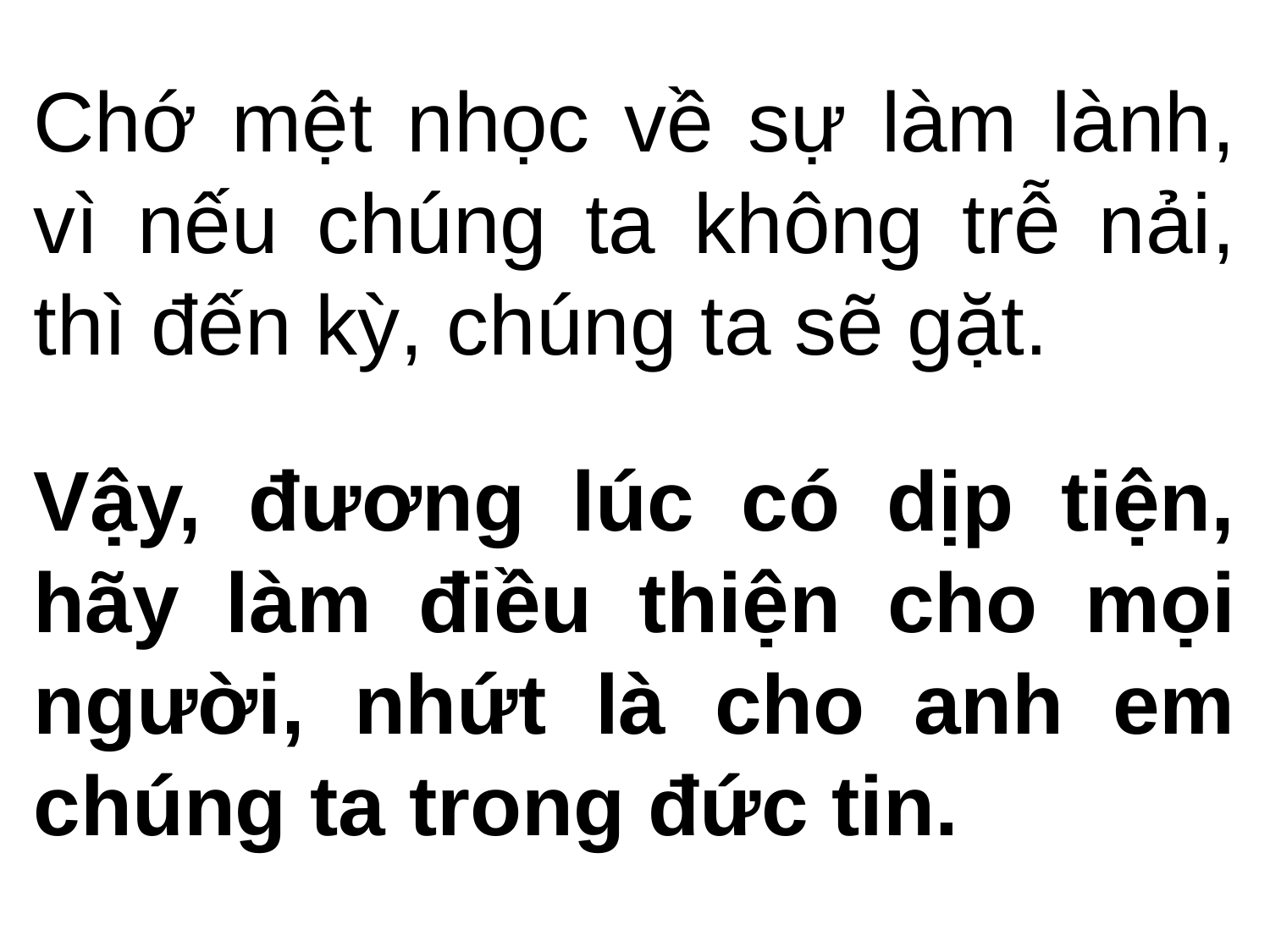

Chớ mệt nhọc về sự làm lành, vì nếu chúng ta không trễ nải, thì đến kỳ, chúng ta sẽ gặt.

Vậy, đương lúc có dịp tiện, hãy làm điều thiện cho mọi người, nhứt là cho anh em chúng ta trong đức tin.